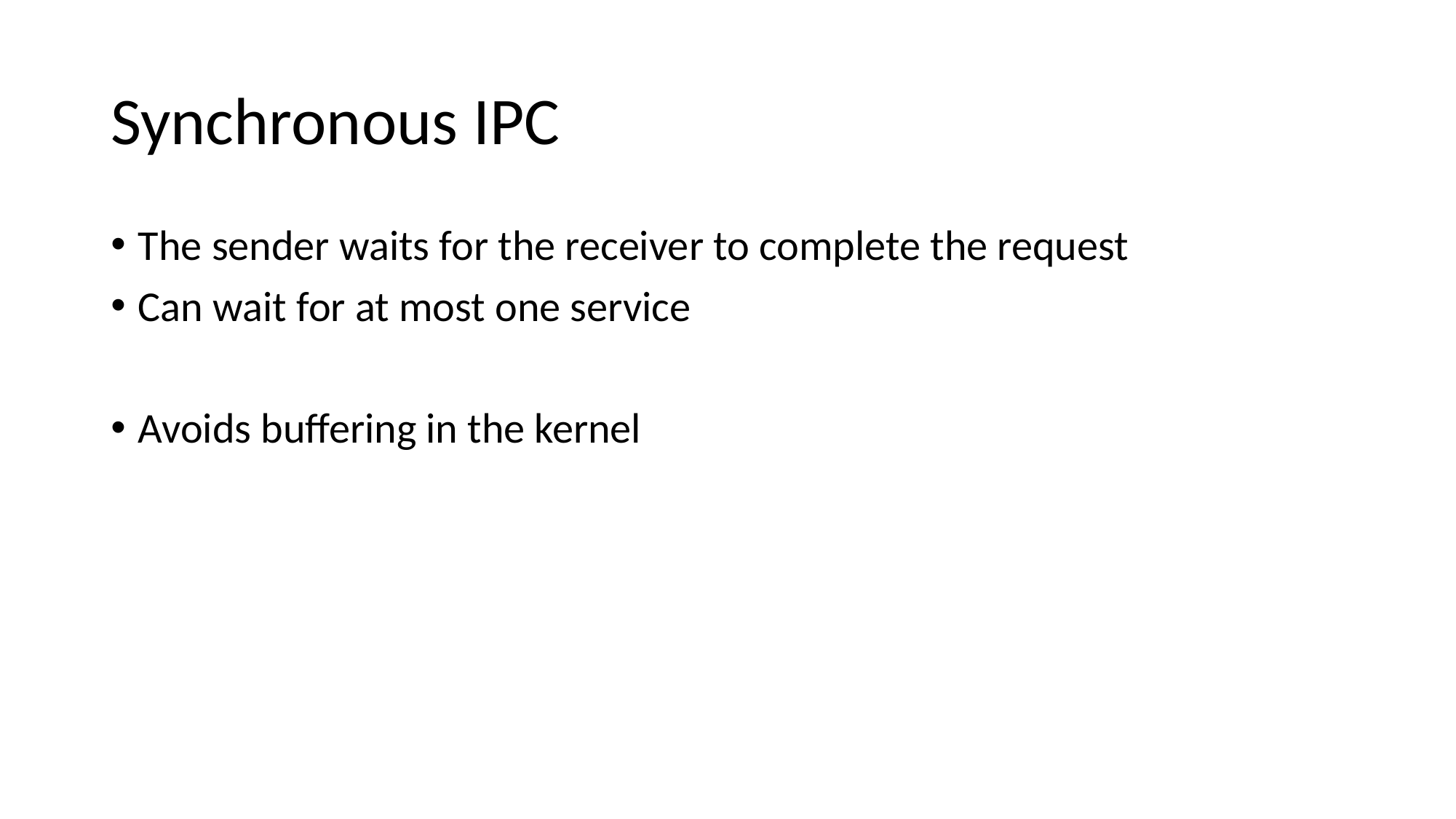

# Synchronous IPC
The sender waits for the receiver to complete the request
Can wait for at most one service

Avoids buffering in the kernel